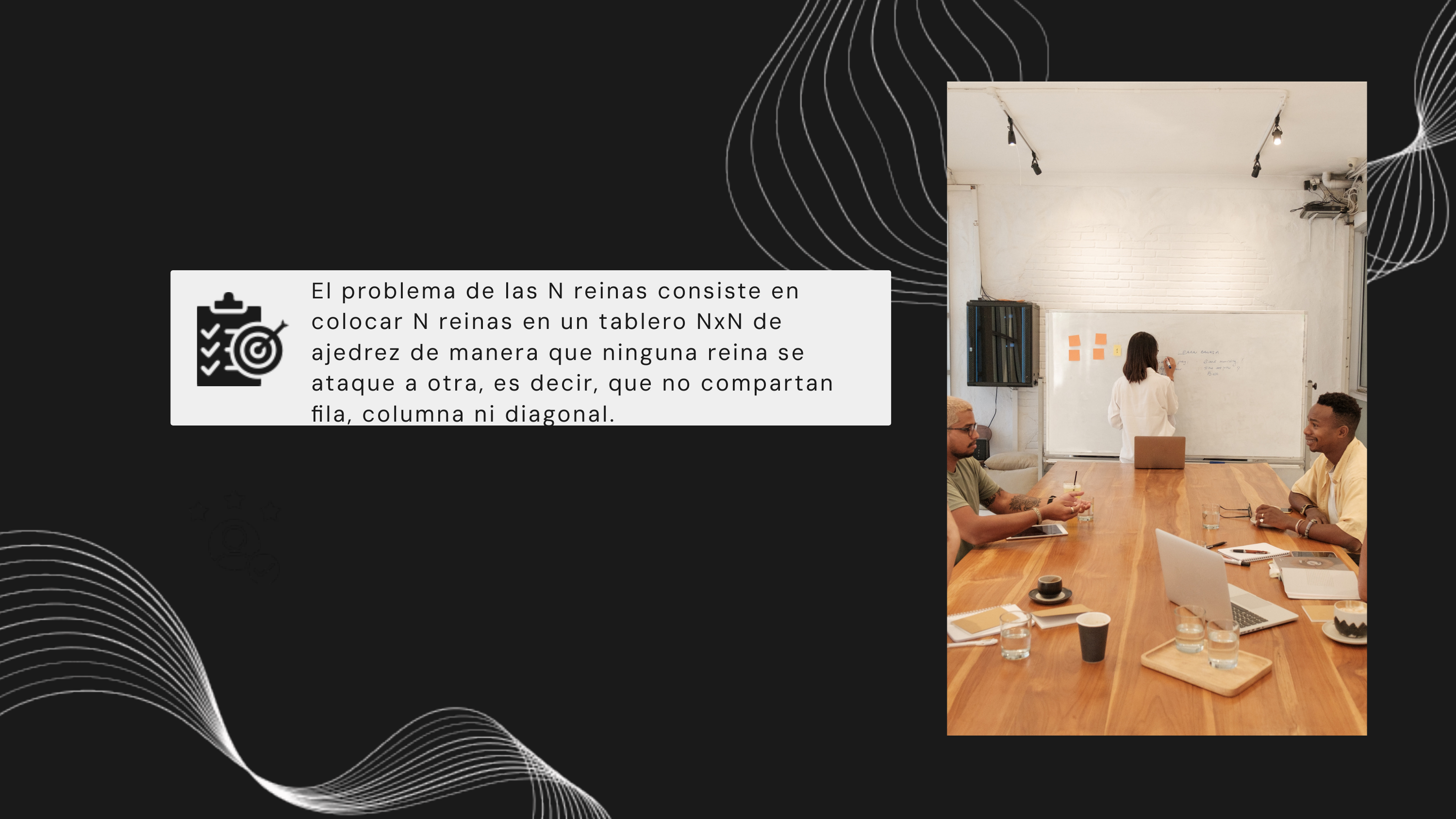

El problema de las N reinas consiste en colocar N reinas en un tablero NxN de ajedrez de manera que ninguna reina se ataque a otra, es decir, que no compartan fila, columna ni diagonal.

Lorem ipsum dolor sit amet, consectetur adipiscing elit. Duis vulputate nulla at ante rhoncus, vel efficitur felis condimentum. Proin odio odio.